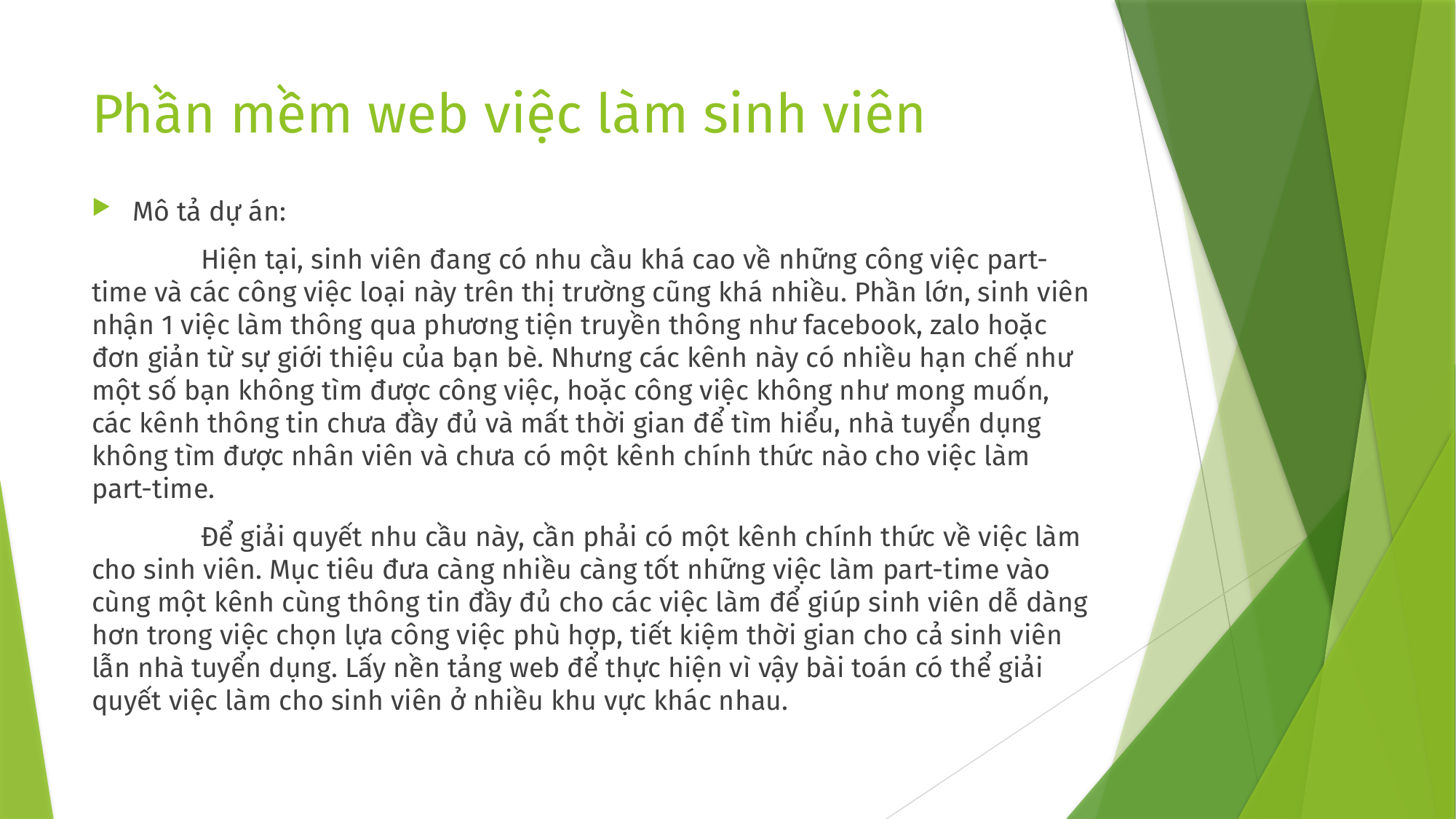

# Phần mềm web việc làm sinh viên
Mô tả dự án:
	Hiện tại, sinh viên đang có nhu cầu khá cao về những công việc part-time và các công việc loại này trên thị trường cũng khá nhiều. Phần lớn, sinh viên nhận 1 việc làm thông qua phương tiện truyền thông như facebook, zalo hoặc đơn giản từ sự giới thiệu của bạn bè. Nhưng các kênh này có nhiều hạn chế như một số bạn không tìm được công việc, hoặc công việc không như mong muốn, các kênh thông tin chưa đầy đủ và mất thời gian để tìm hiểu, nhà tuyển dụng không tìm được nhân viên và chưa có một kênh chính thức nào cho việc làm part-time.
	Để giải quyết nhu cầu này, cần phải có một kênh chính thức về việc làm cho sinh viên. Mục tiêu đưa càng nhiều càng tốt những việc làm part-time vào cùng một kênh cùng thông tin đầy đủ cho các việc làm để giúp sinh viên dễ dàng hơn trong việc chọn lựa công việc phù hợp, tiết kiệm thời gian cho cả sinh viên lẫn nhà tuyển dụng. Lấy nền tảng web để thực hiện vì vậy bài toán có thể giải quyết việc làm cho sinh viên ở nhiều khu vực khác nhau.